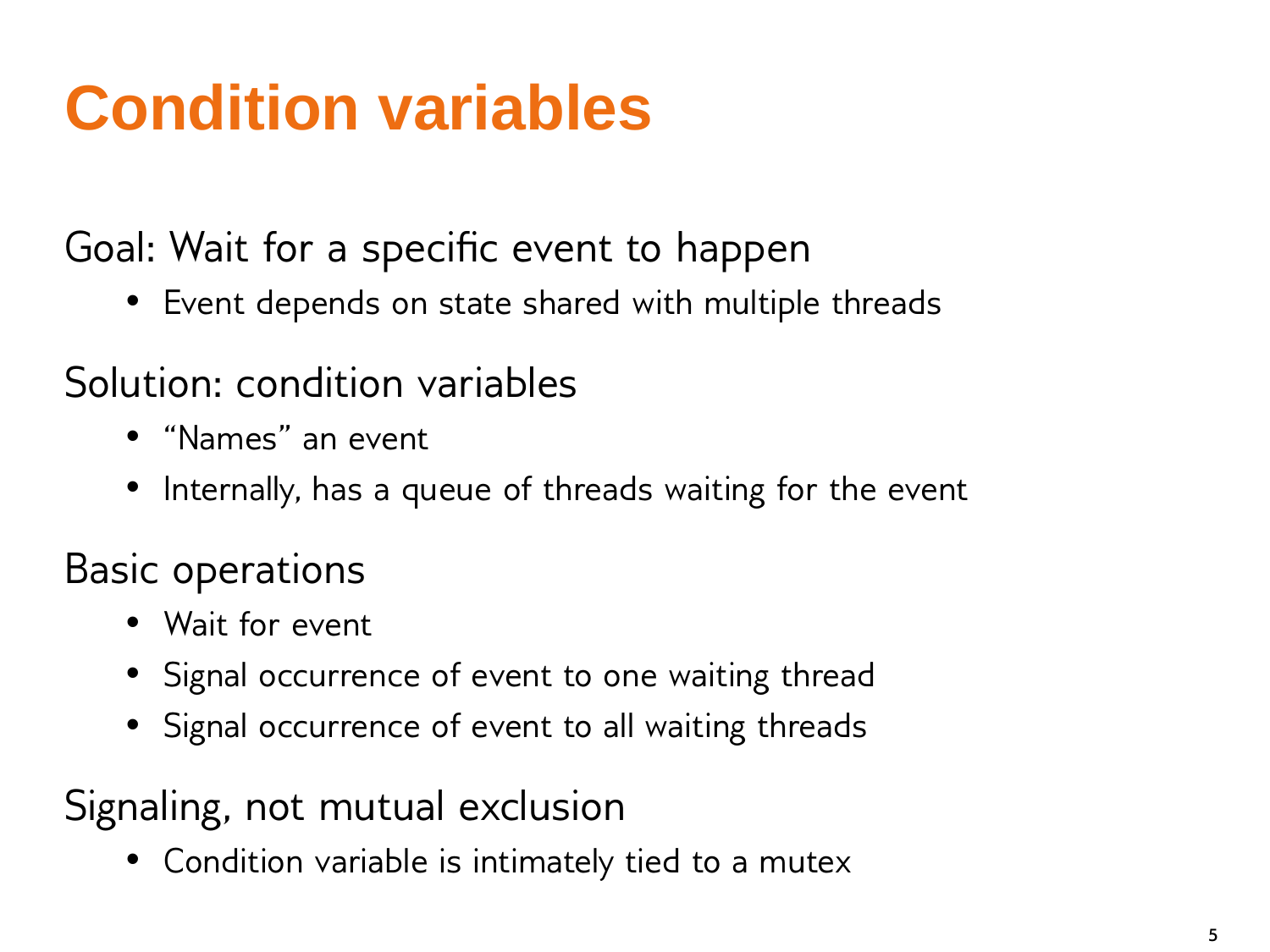

# Condition variables
Goal: Wait for a specific event to happen
Event depends on state shared with multiple threads
Solution: condition variables
“Names” an event
Internally, has a queue of threads waiting for the event
Basic operations
Wait for event
Signal occurrence of event to one waiting thread
Signal occurrence of event to all waiting threads
Signaling, not mutual exclusion
Condition variable is intimately tied to a mutex